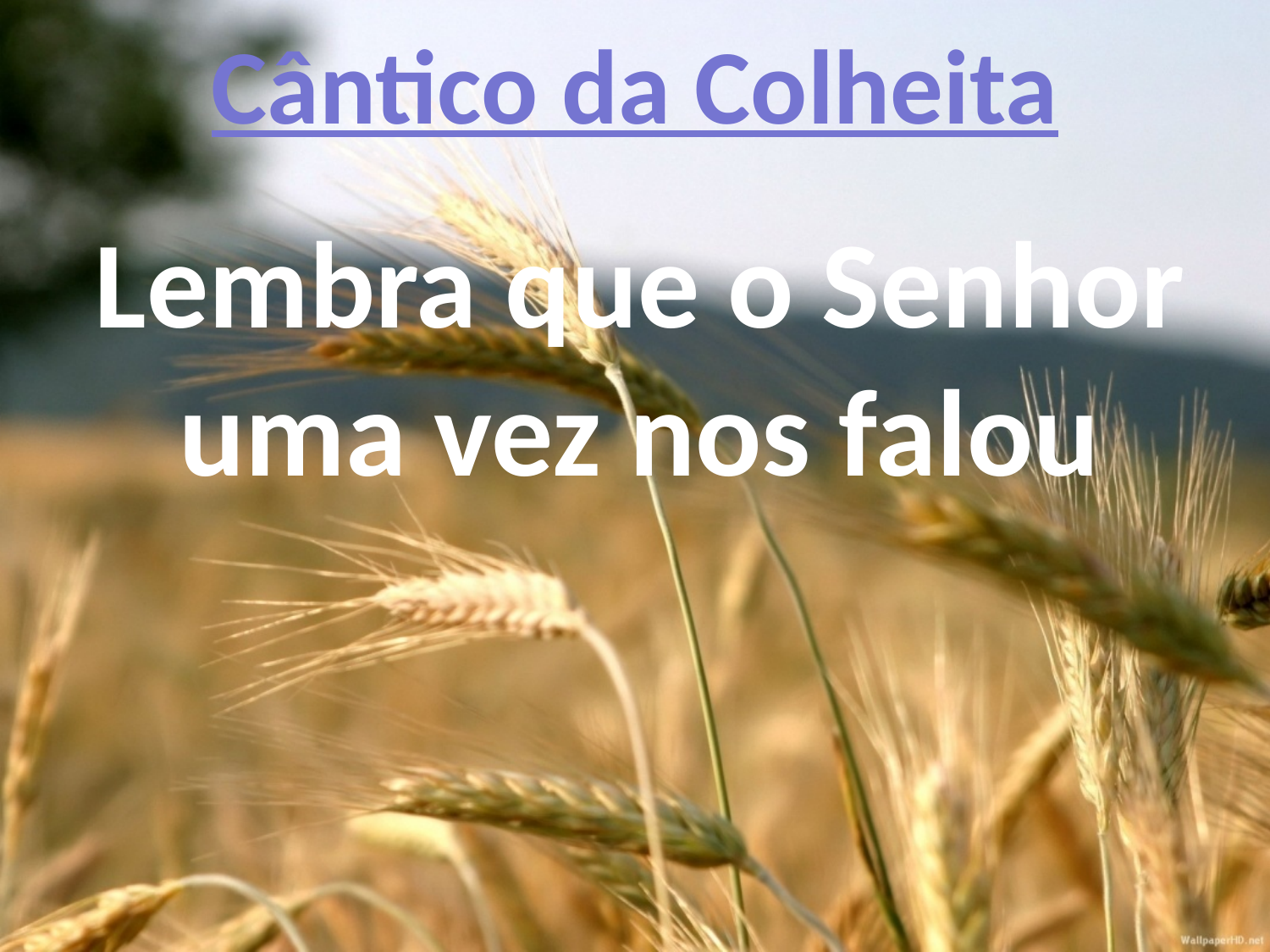

Cântico da Colheita
Lembra que o Senhor uma vez nos falou